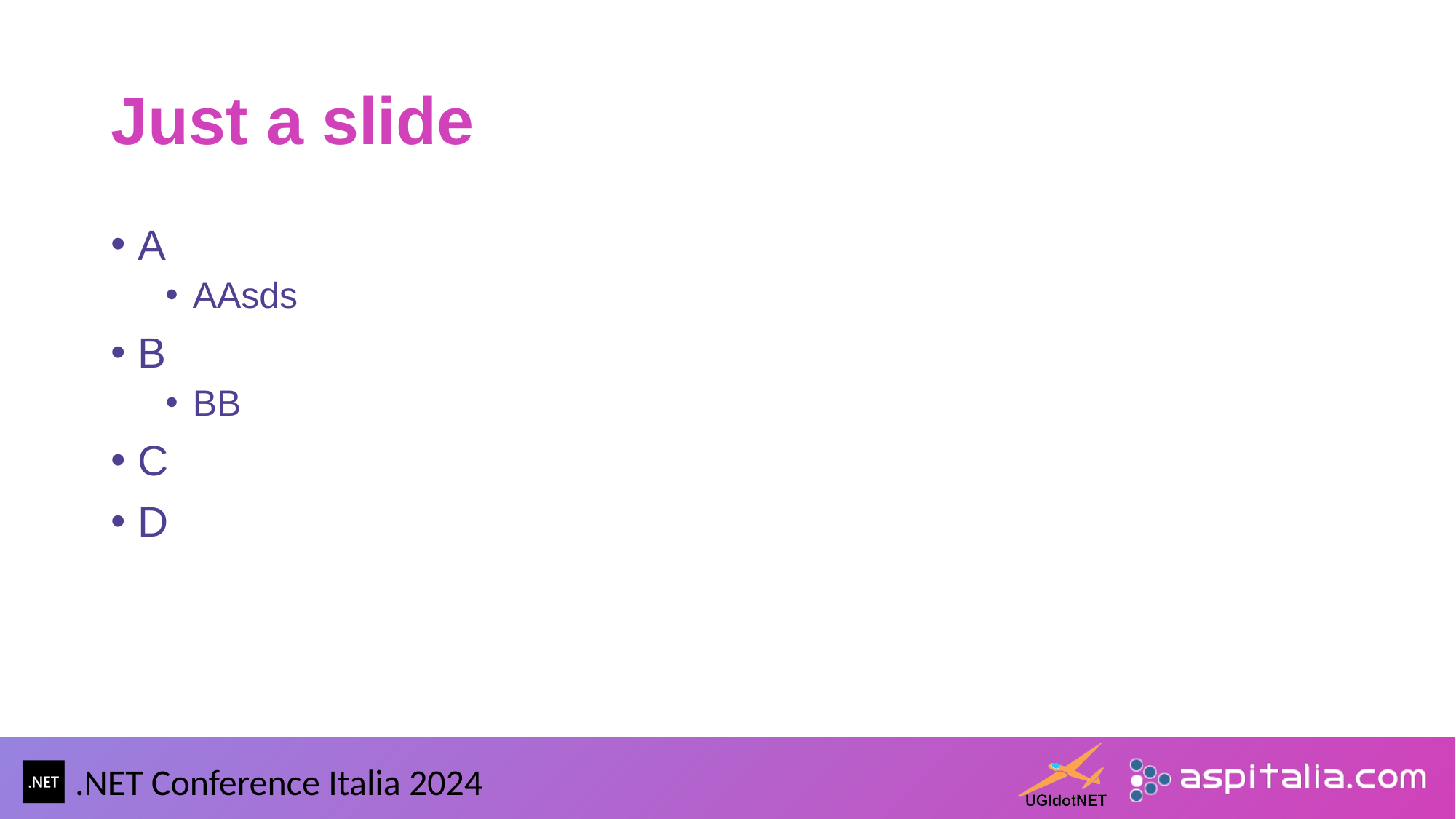

# Just a slide
A
AAsds
B
BB
C
D